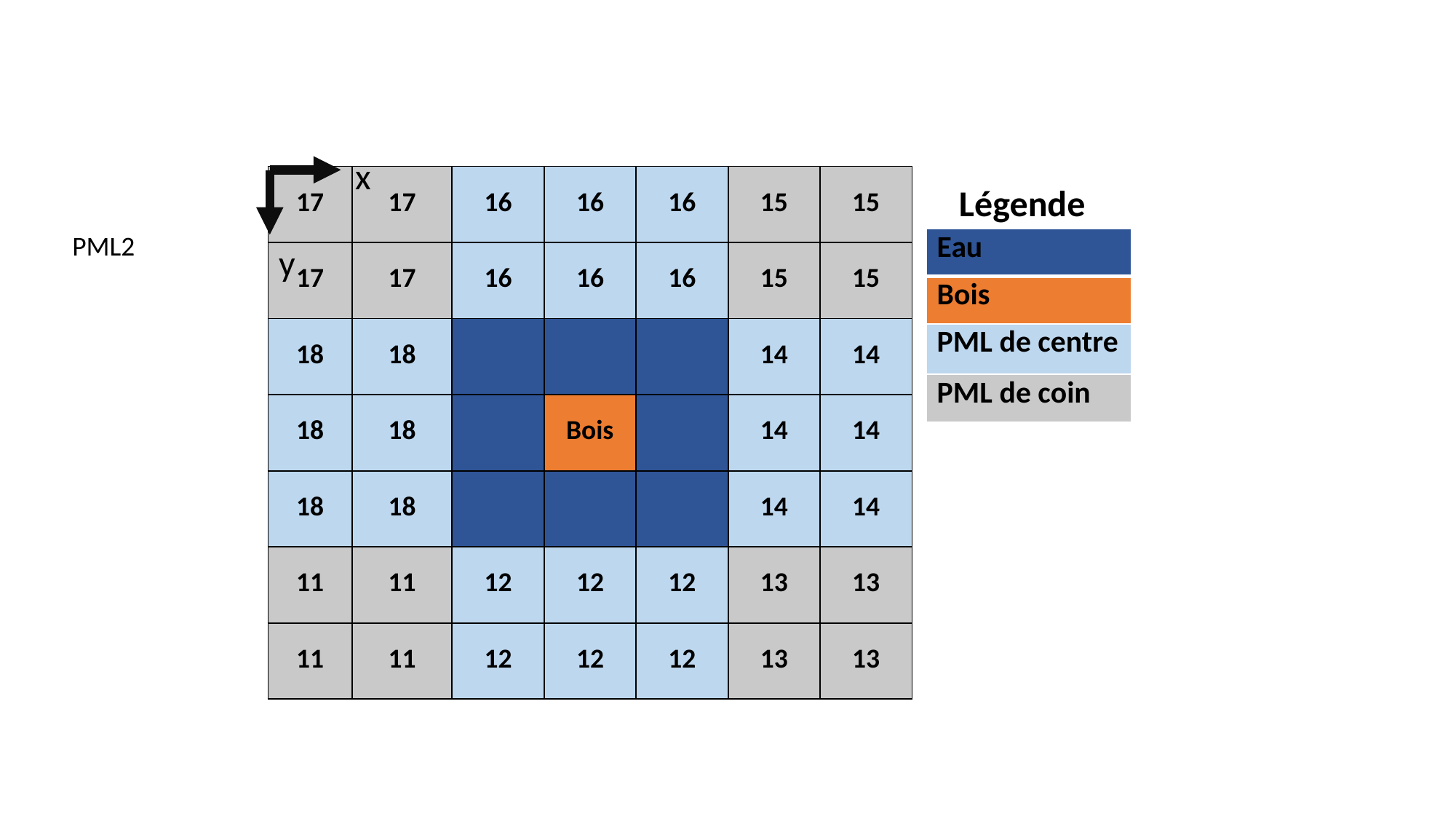

x
| 17 | 17 | 16 | 16 | 16 | 15 | 15 |
| --- | --- | --- | --- | --- | --- | --- |
| 17 | 17 | 16 | 16 | 16 | 15 | 15 |
| 18 | 18 |  |  |  | 14 | 14 |
| 18 | 18 |  | Bois |  | 14 | 14 |
| 18 | 18 |  |  |  | 14 | 14 |
| 11 | 11 | 12 | 12 | 12 | 13 | 13 |
| 11 | 11 | 12 | 12 | 12 | 13 | 13 |
Légende
PML2

| Eau |
| --- |
| Bois |
| PML de centre |
| PML de coin |
y